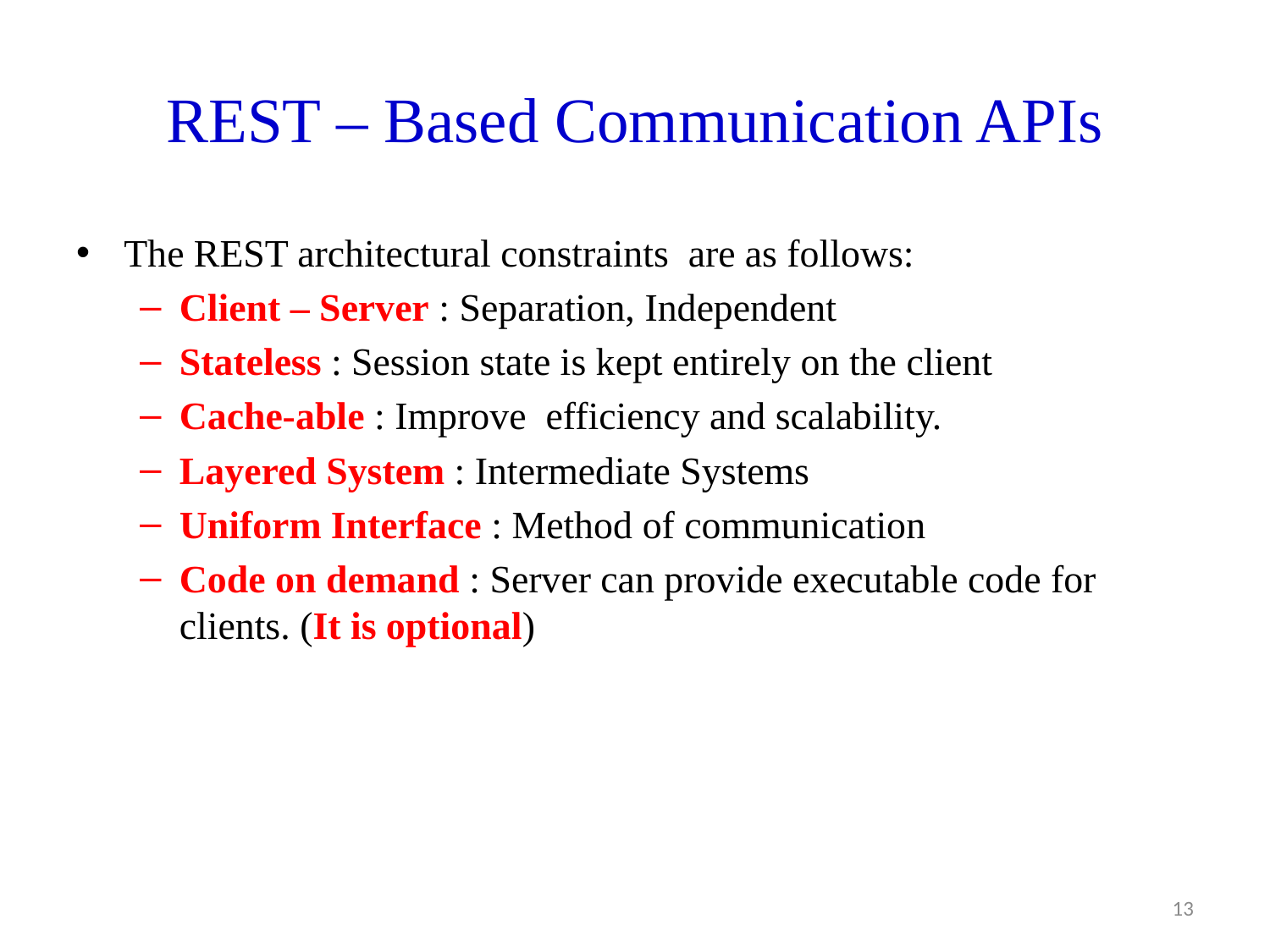

# REST – Based Communication APIs
The REST architectural constraints  are as follows:
Client – Server : Separation, Independent
Stateless : Session state is kept entirely on the client
Cache-able : Improve  efficiency and scalability.
Layered System : Intermediate Systems
Uniform Interface : Method of communication
Code on demand : Server can provide executable code for clients. (It is optional)
13